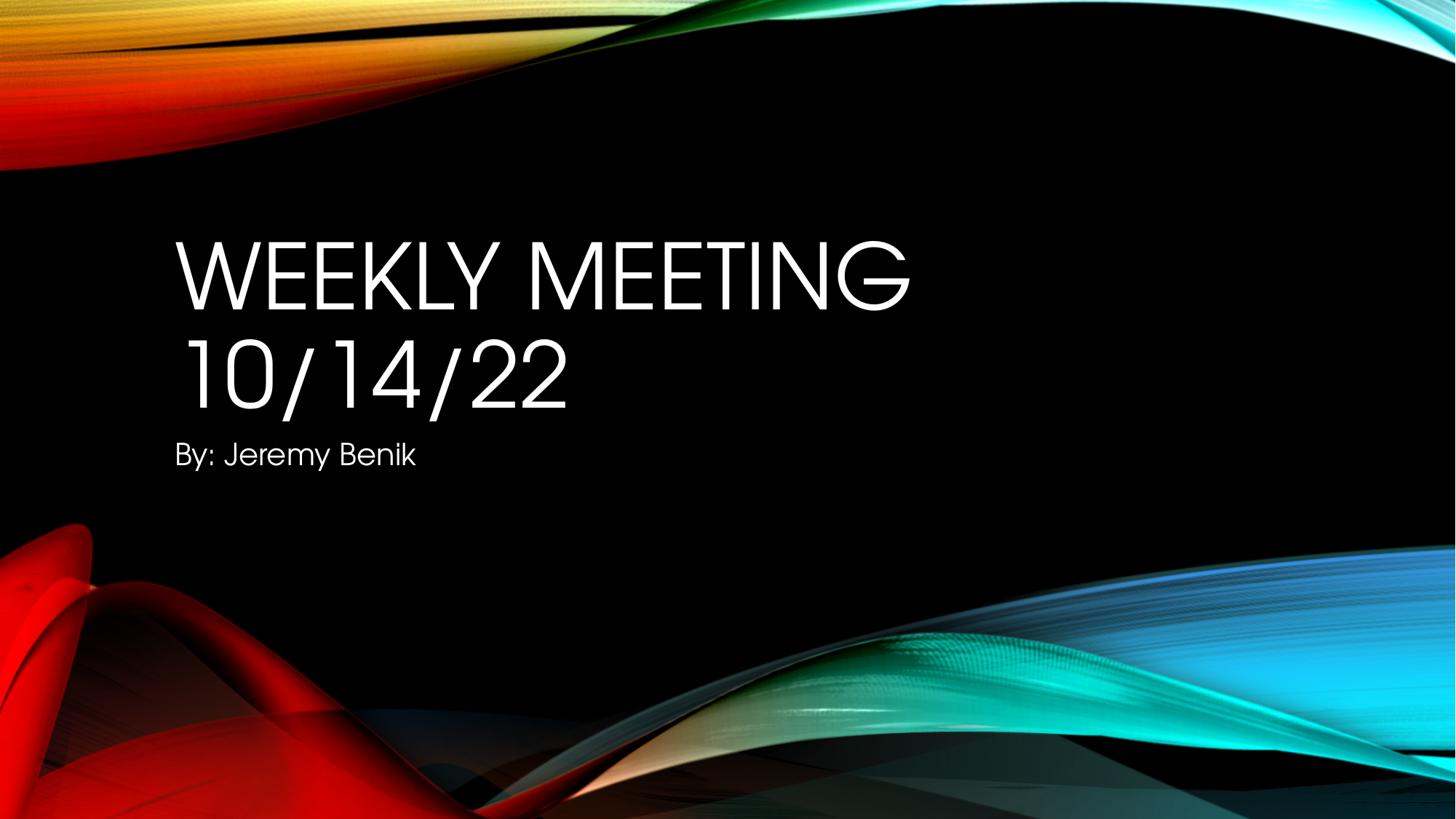

# Weekly Meeting 10/14/22
By: Jeremy Benik